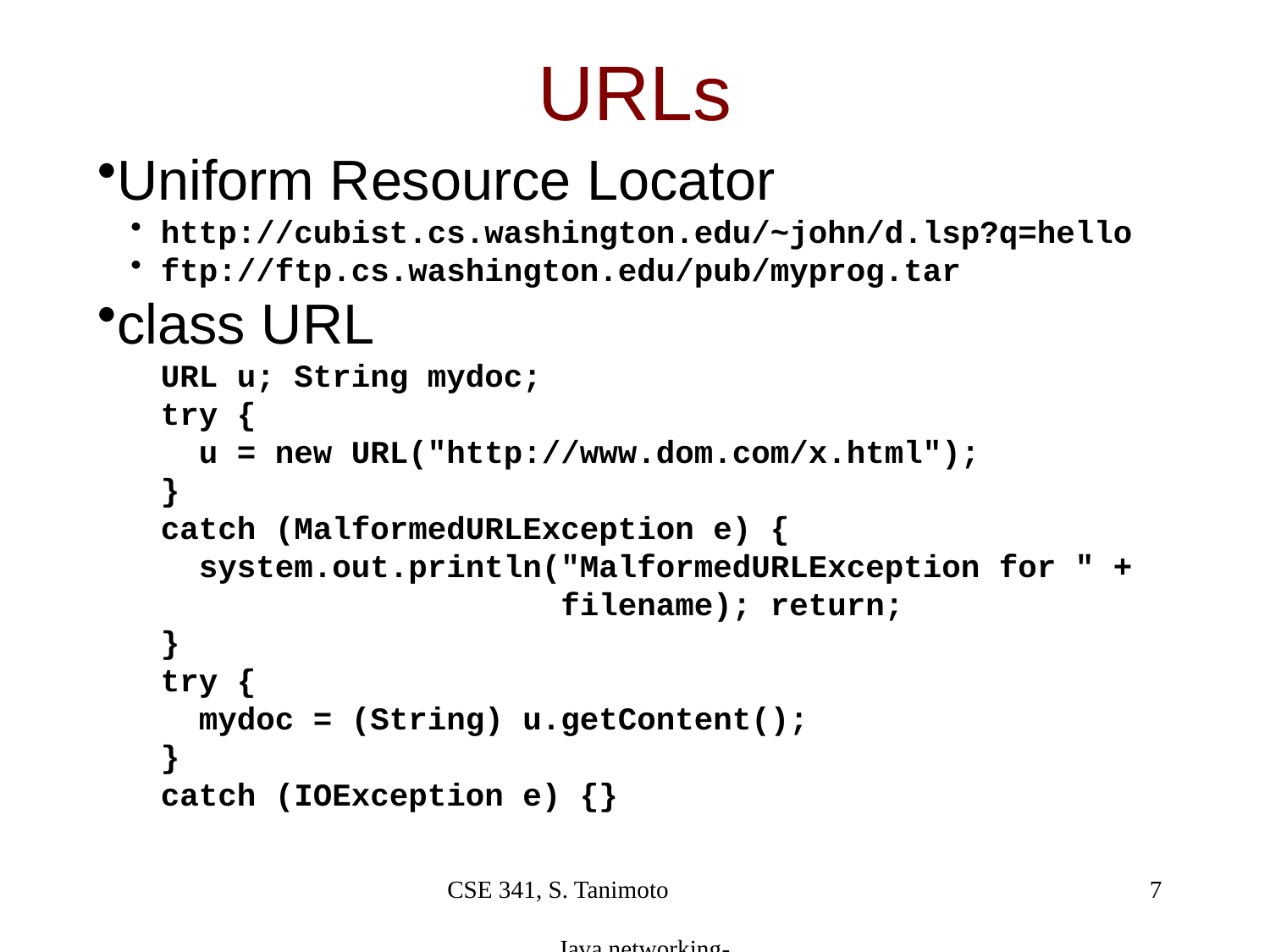

URLs
Uniform Resource Locator
http://cubist.cs.washington.edu/~john/d.lsp?q=hello
ftp://ftp.cs.washington.edu/pub/myprog.tar
class URL
URL u; String mydoc;
try {
  u = new URL("http://www.dom.com/x.html");
}
catch (MalformedURLException e) {
  system.out.println("MalformedURLException for " +
                     filename); return;
}
try {
  mydoc = (String) u.getContent();
}
catch (IOException e) {}

CSE 341, S. Tanimoto                                                                                           Java networking-
7